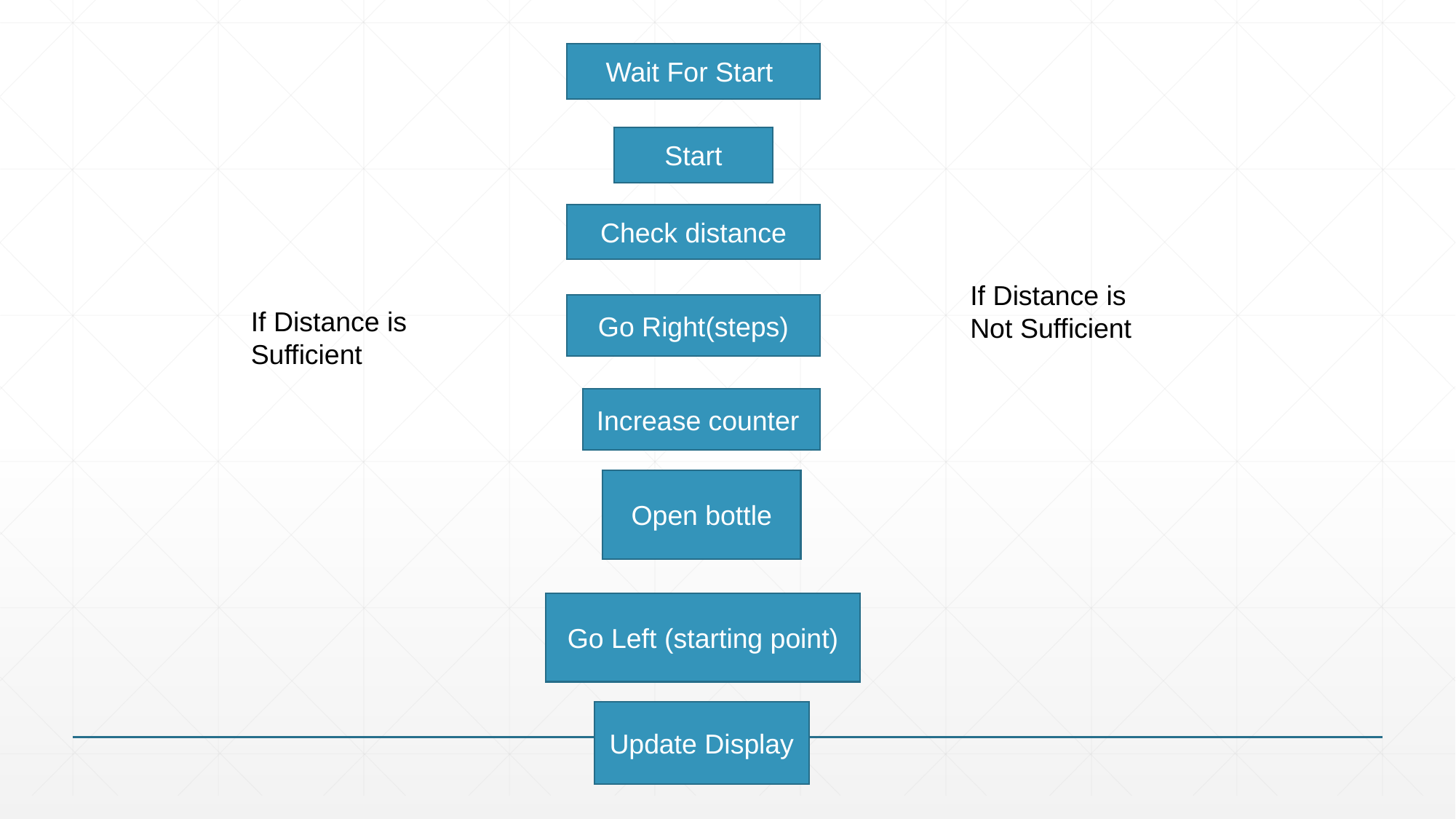

Wait For Start
Start
Check distance
If Distance is Not Sufficient
Go Right(steps)
If Distance is Sufficient
Increase counter
Open bottle
Go Left (starting point)
Update Display